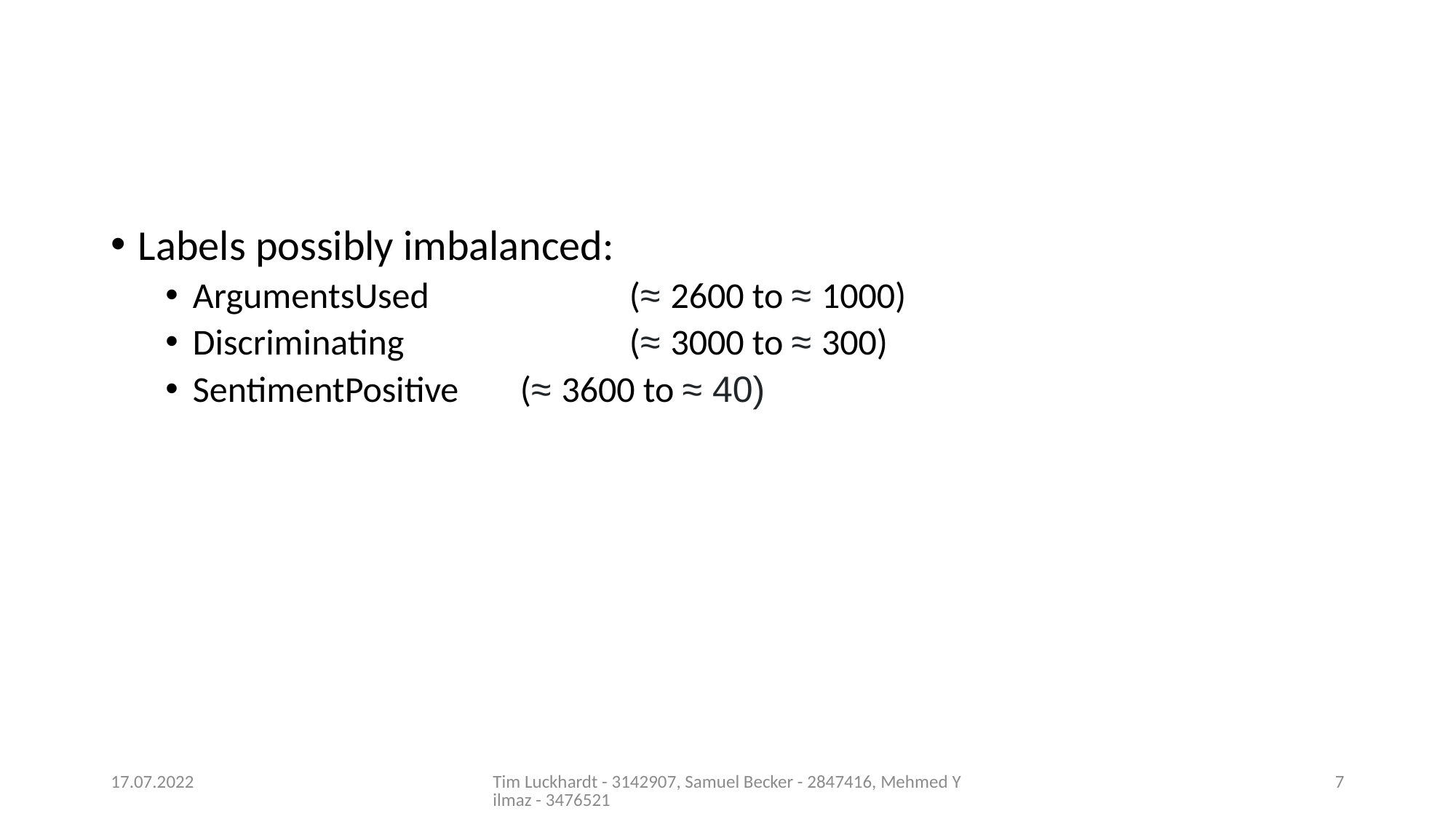

Labels possibly imbalanced:
ArgumentsUsed 		(≈ 2600 to ≈ 1000)
Discriminating 		(≈ 3000 to ≈ 300)
SentimentPositive 	(≈ 3600 to ≈ 40)

17.07.2022
Tim Luckhardt - 3142907, Samuel Becker - 2847416, Mehmed Yilmaz - 3476521
7